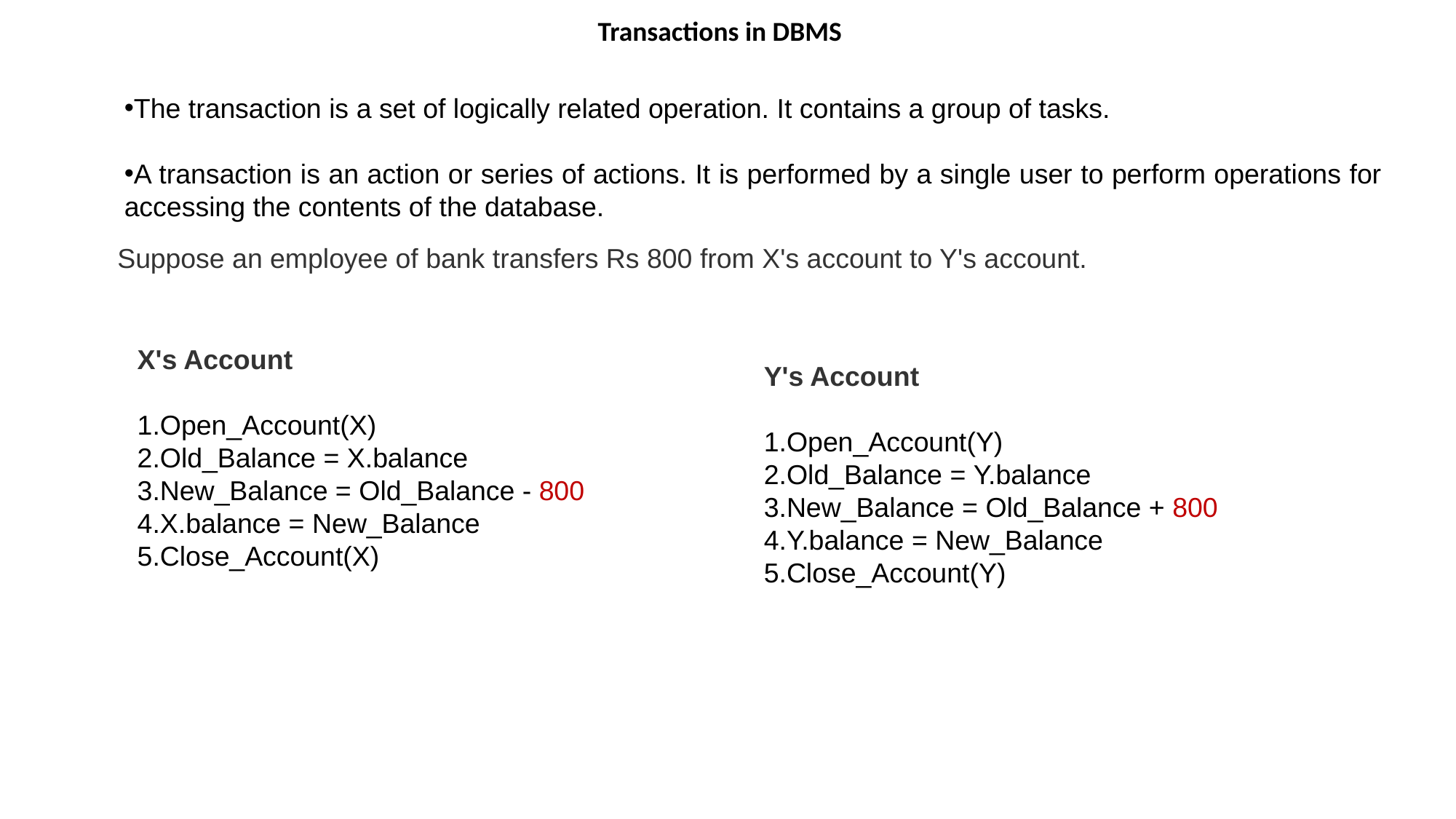

Transactions in DBMS
The transaction is a set of logically related operation. It contains a group of tasks.

A transaction is an action or series of actions. It is performed by a single user to perform operations for accessing the contents of the database.
Suppose an employee of bank transfers Rs 800 from X's account to Y's account.
X's Account

Open_Account(X)
Old_Balance = X.balance
New_Balance = Old_Balance - 800
X.balance = New_Balance
Close_Account(X)
Y's Account

Open_Account(Y)
Old_Balance = Y.balance
New_Balance = Old_Balance + 800
Y.balance = New_Balance
Close_Account(Y)